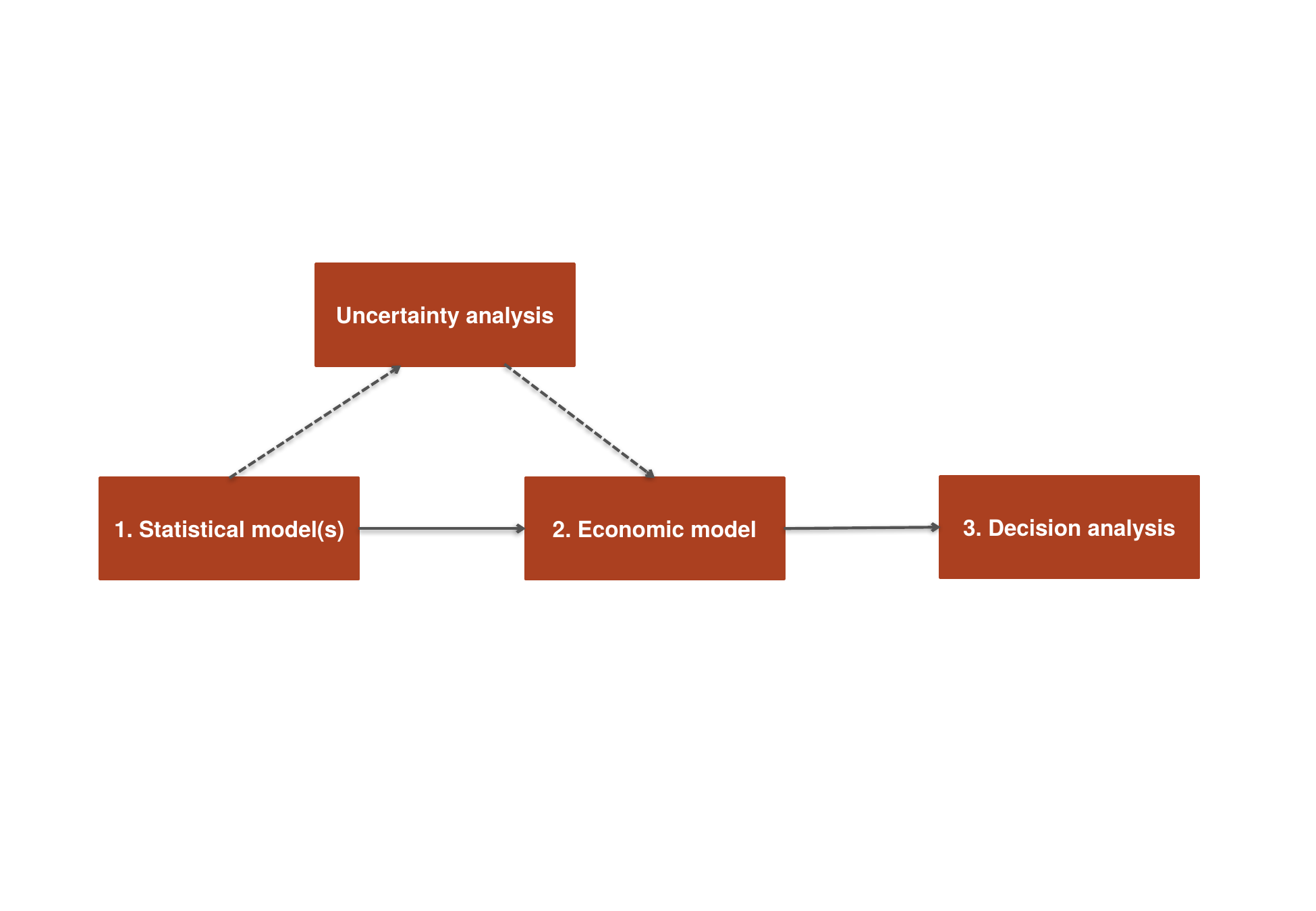

Uncertainty analysis
3. Decision analysis
1. Statistical model(s)
2. Economic model